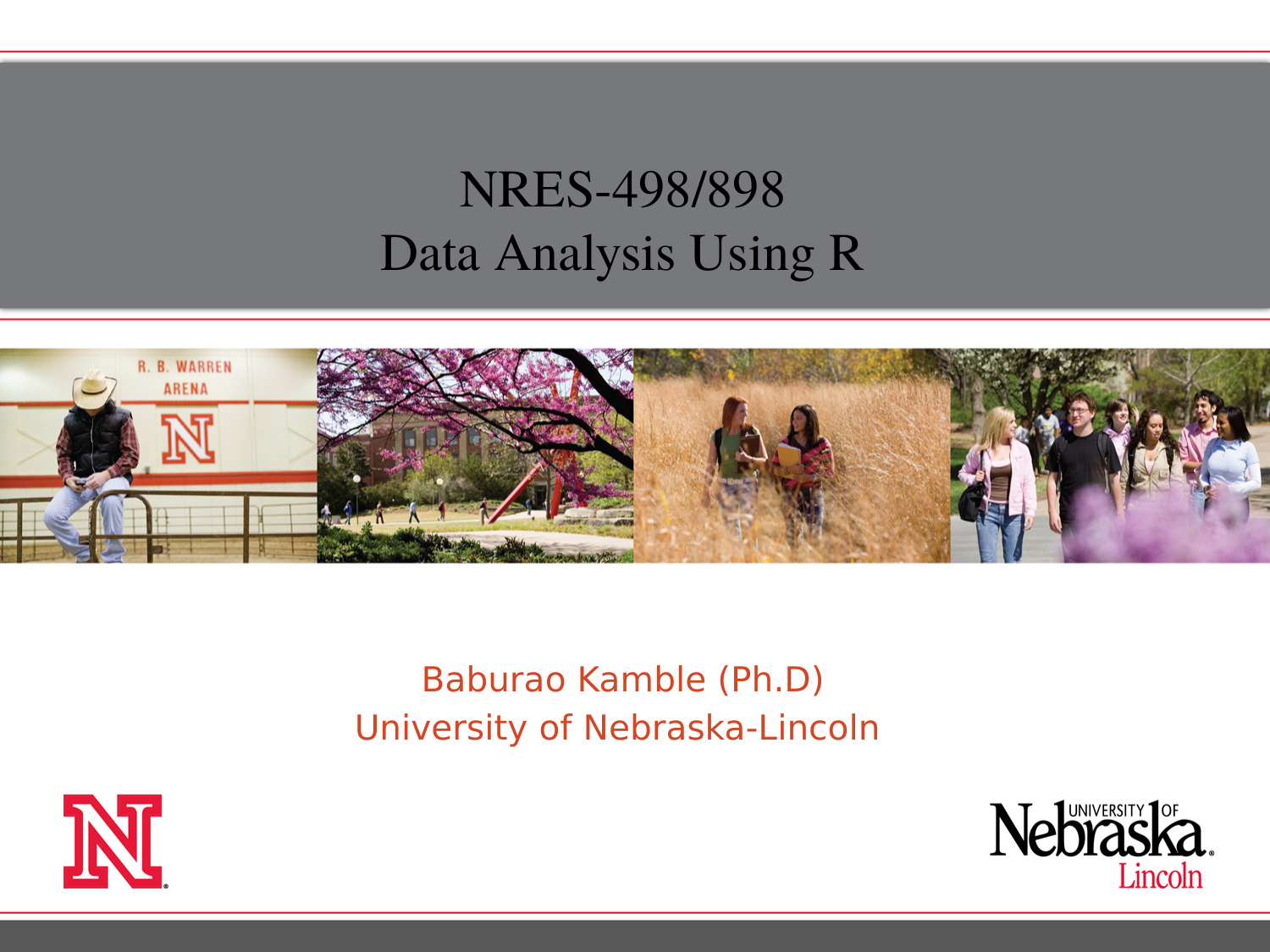

NRES-498/898
Data Analysis Using R
Baburao Kamble (Ph.D)
University of Nebraska-Lincoln